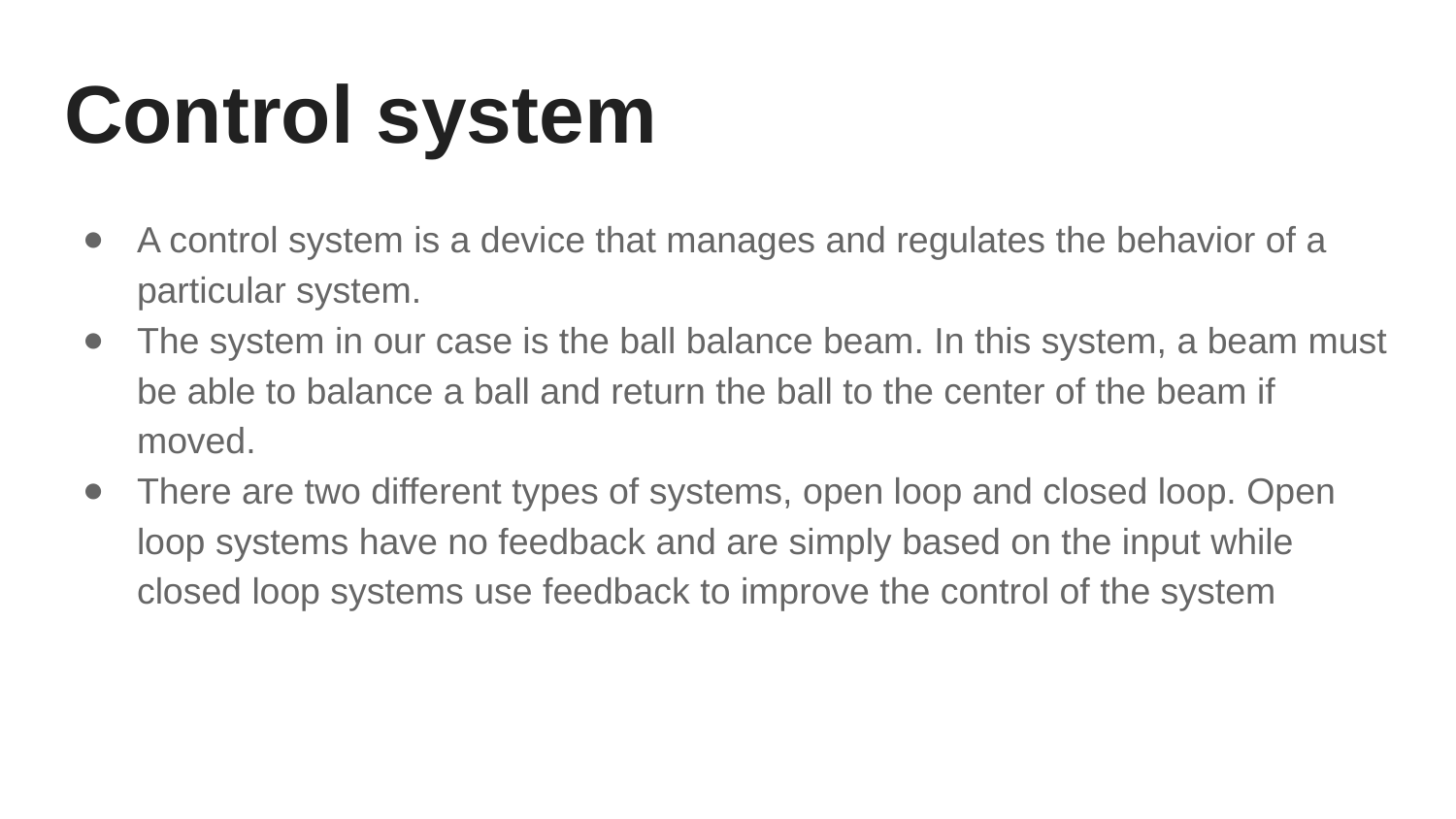

# Control system
A control system is a device that manages and regulates the behavior of a particular system.
The system in our case is the ball balance beam. In this system, a beam must be able to balance a ball and return the ball to the center of the beam if moved.
There are two different types of systems, open loop and closed loop. Open loop systems have no feedback and are simply based on the input while closed loop systems use feedback to improve the control of the system